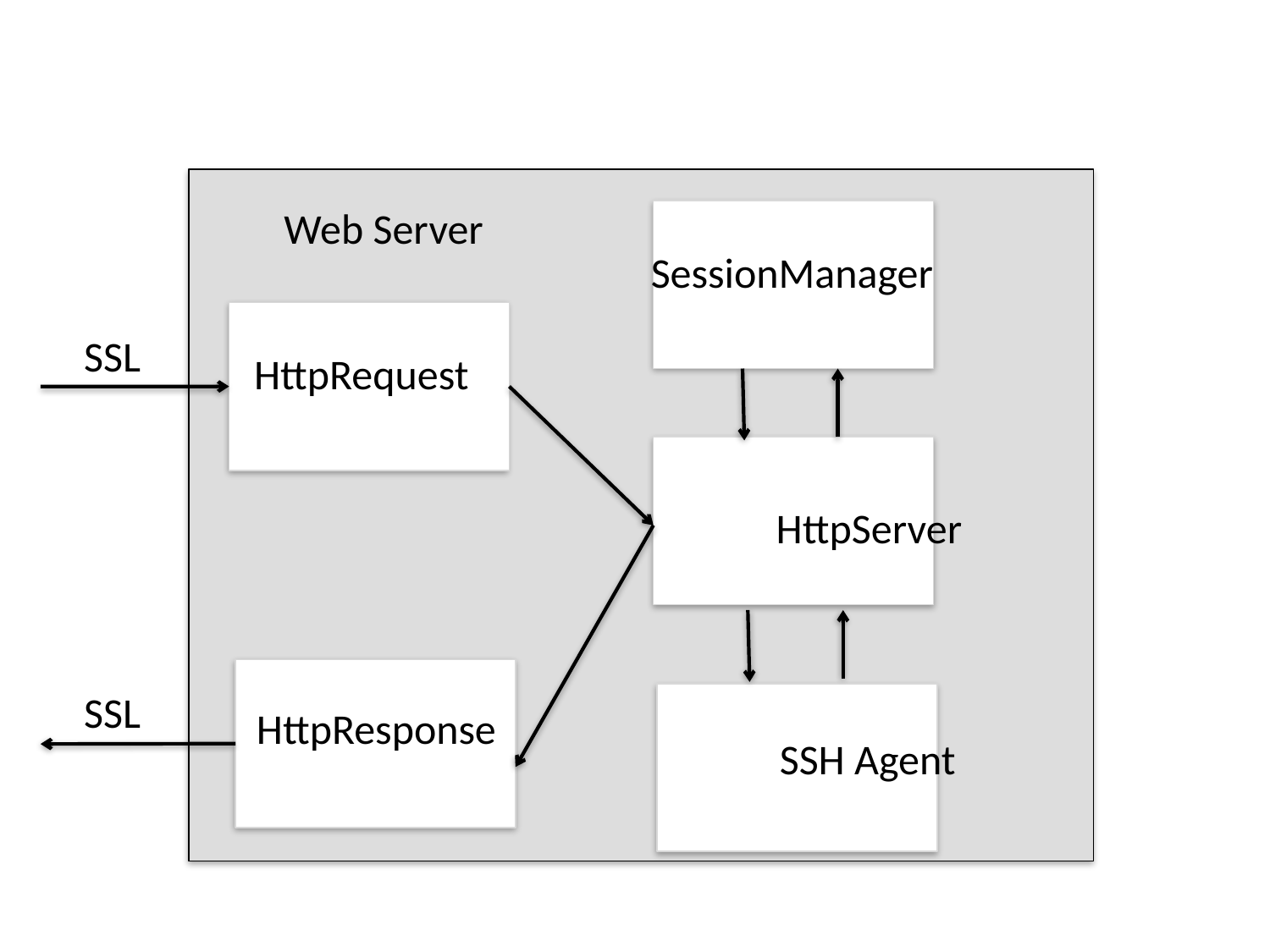

Web Server

SessionManager

         SSL

HttpRequest

	HttpServer

         SSL

 HttpResponse

	SSH Agent